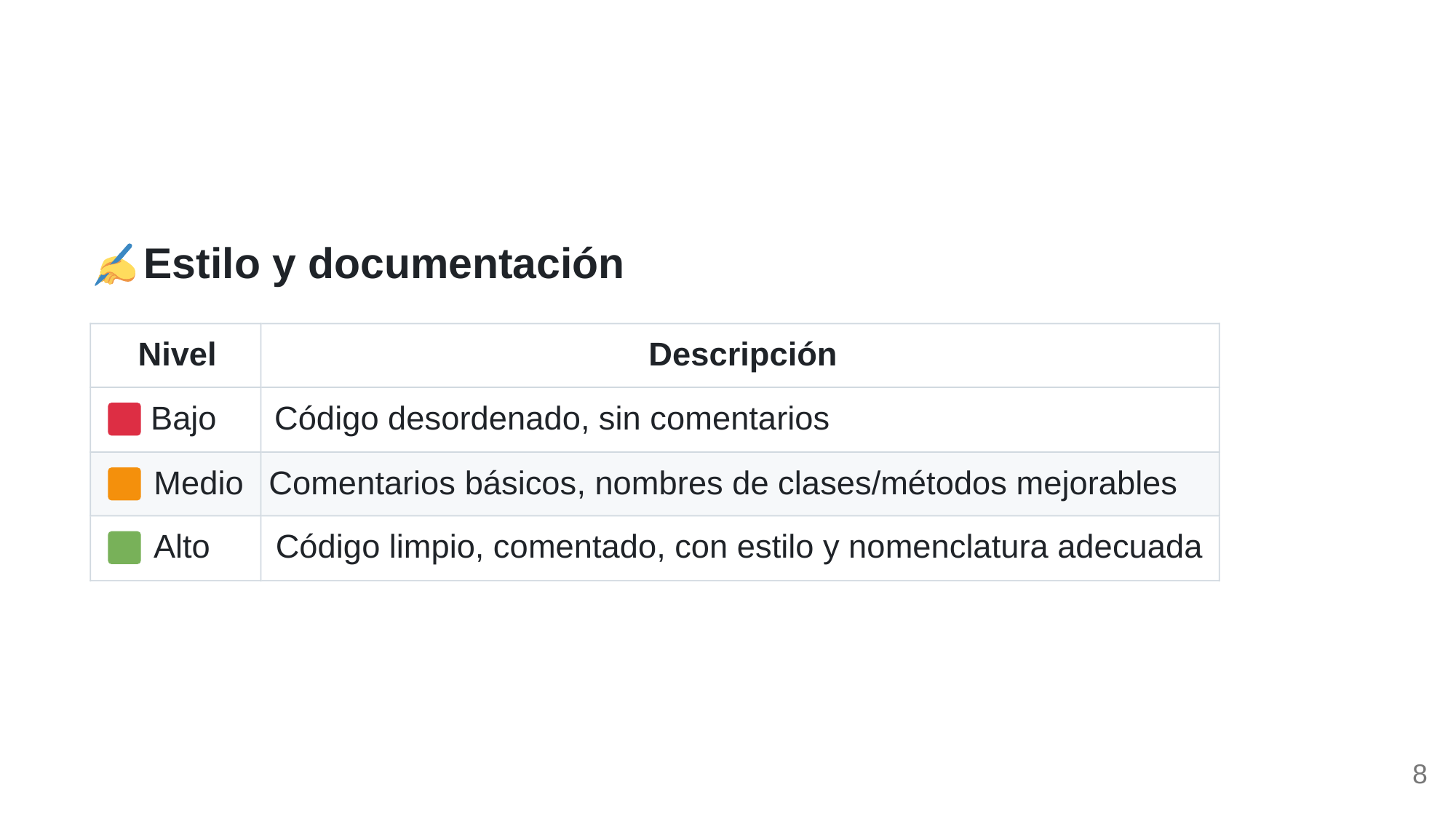

Estilo y documentación

Nivel
Descripción

 Bajo
Código desordenado, sin comentarios

 Medio
Comentarios básicos, nombres de clases/métodos mejorables

 Alto
Código limpio, comentado, con estilo y nomenclatura adecuada

8